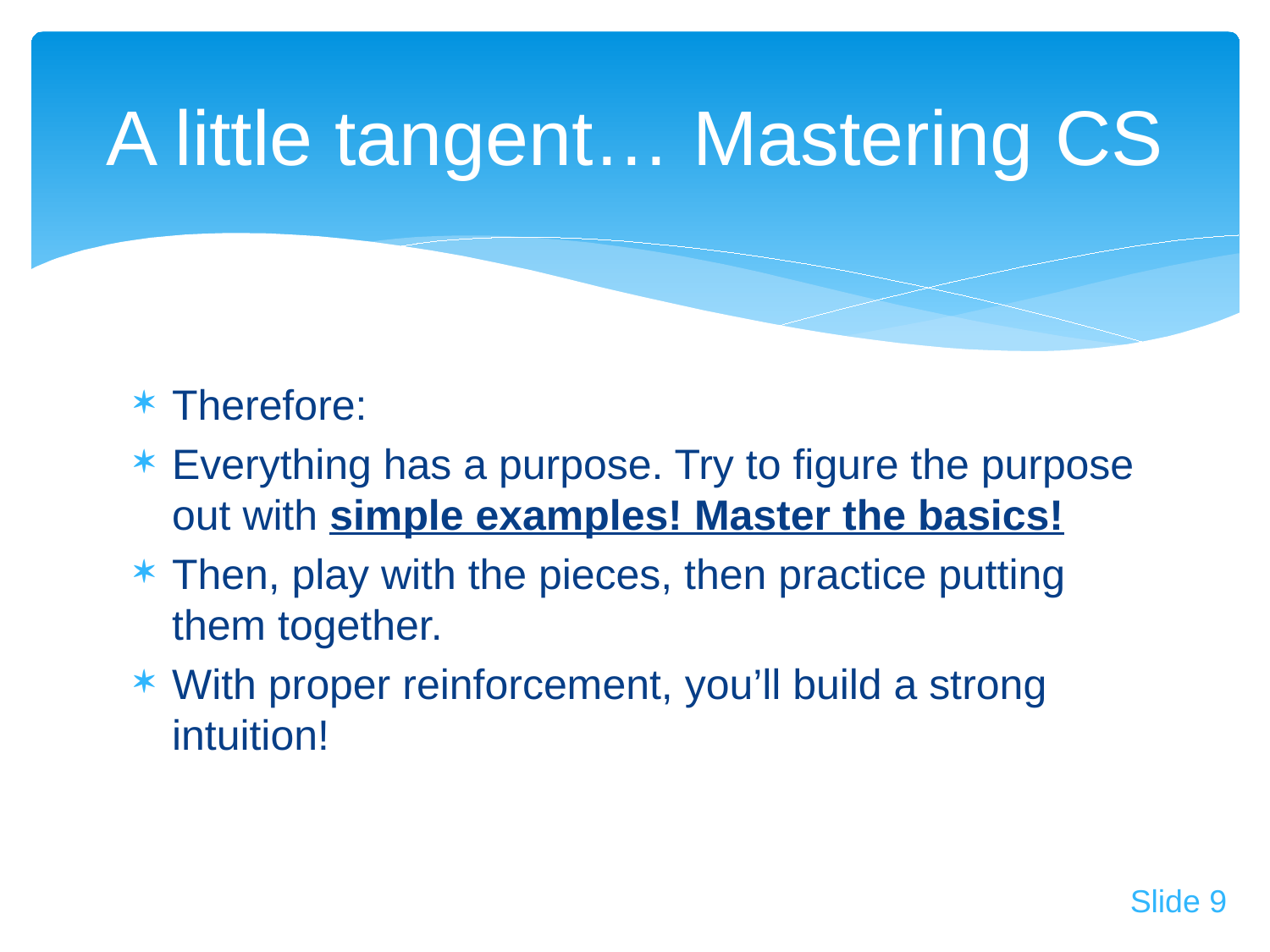

# A little tangent… Mastering CS
Therefore:
Everything has a purpose. Try to figure the purpose out with simple examples! Master the basics!
Then, play with the pieces, then practice putting them together.
With proper reinforcement, you’ll build a strong intuition!
Slide 9